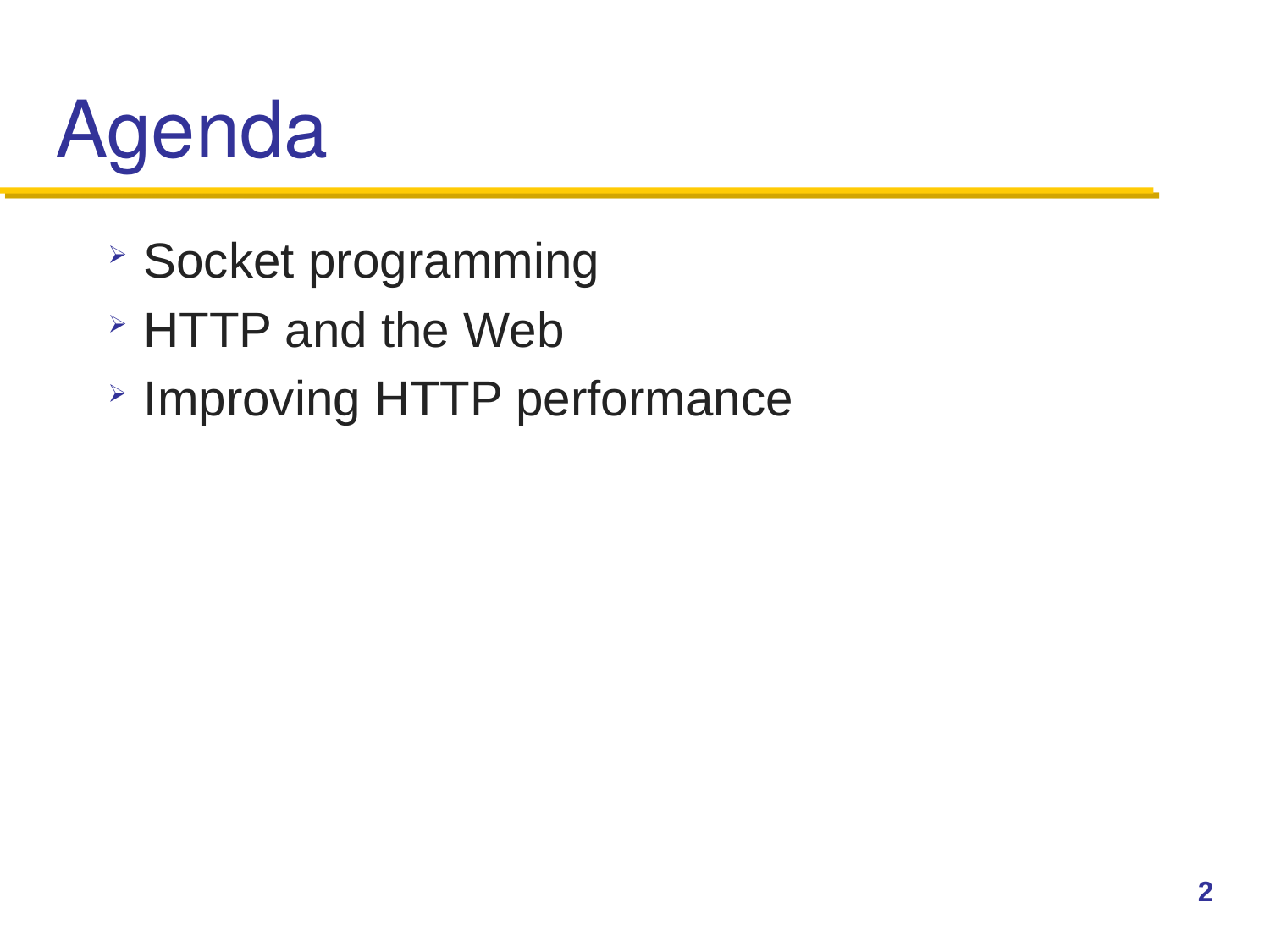

# Agenda
Socket programming
HTTP and the Web
Improving HTTP performance
2